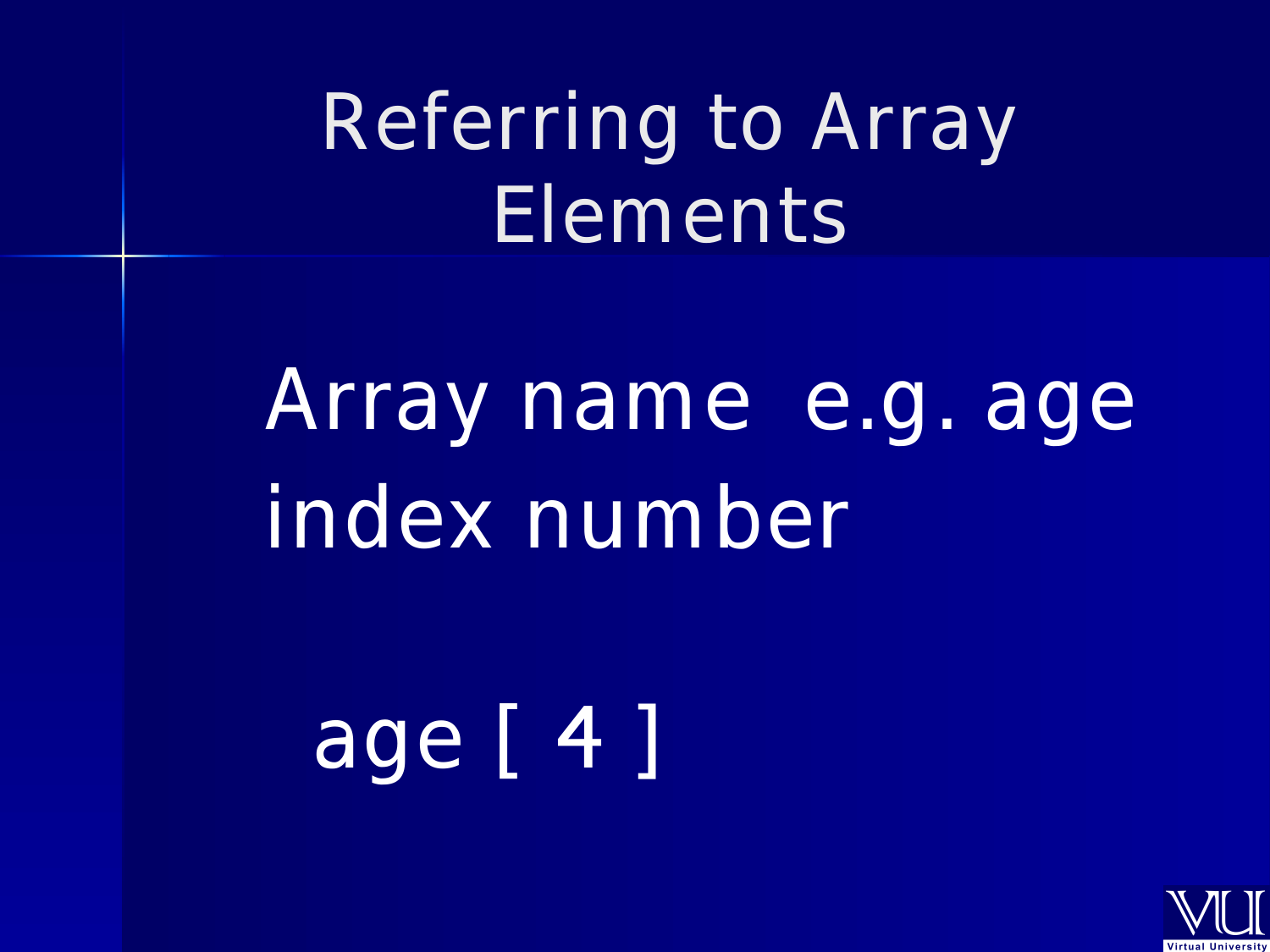

# Referring to Array Elements
Array name  e.g. age
index number
	age [ 4 ]